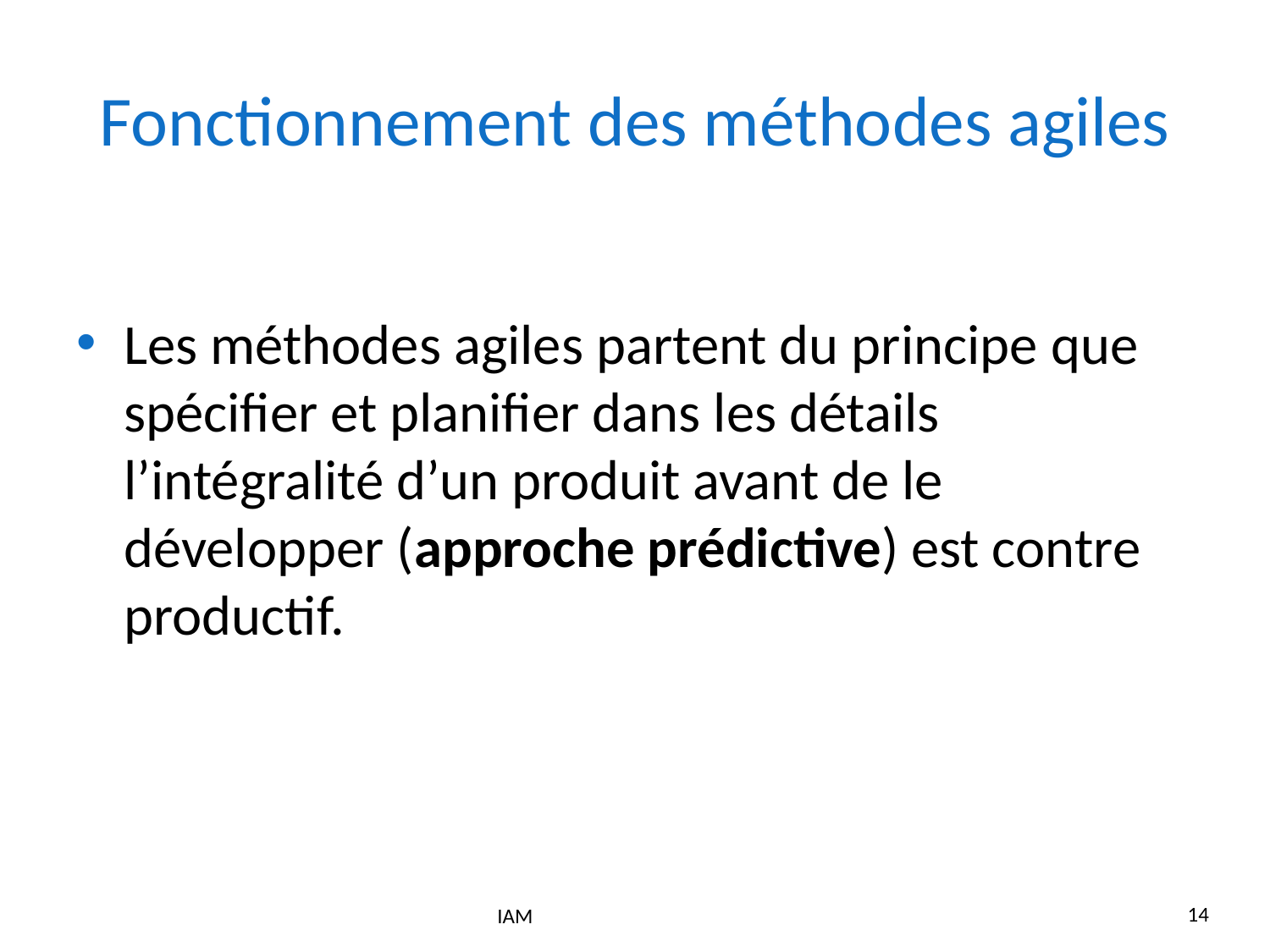

# Fonctionnement des méthodes agiles

Les méthodes agiles partent du principe que spécifier et planifier dans les détails l’intégralité d’un produit avant de le développer (approche prédictive) est contre productif.